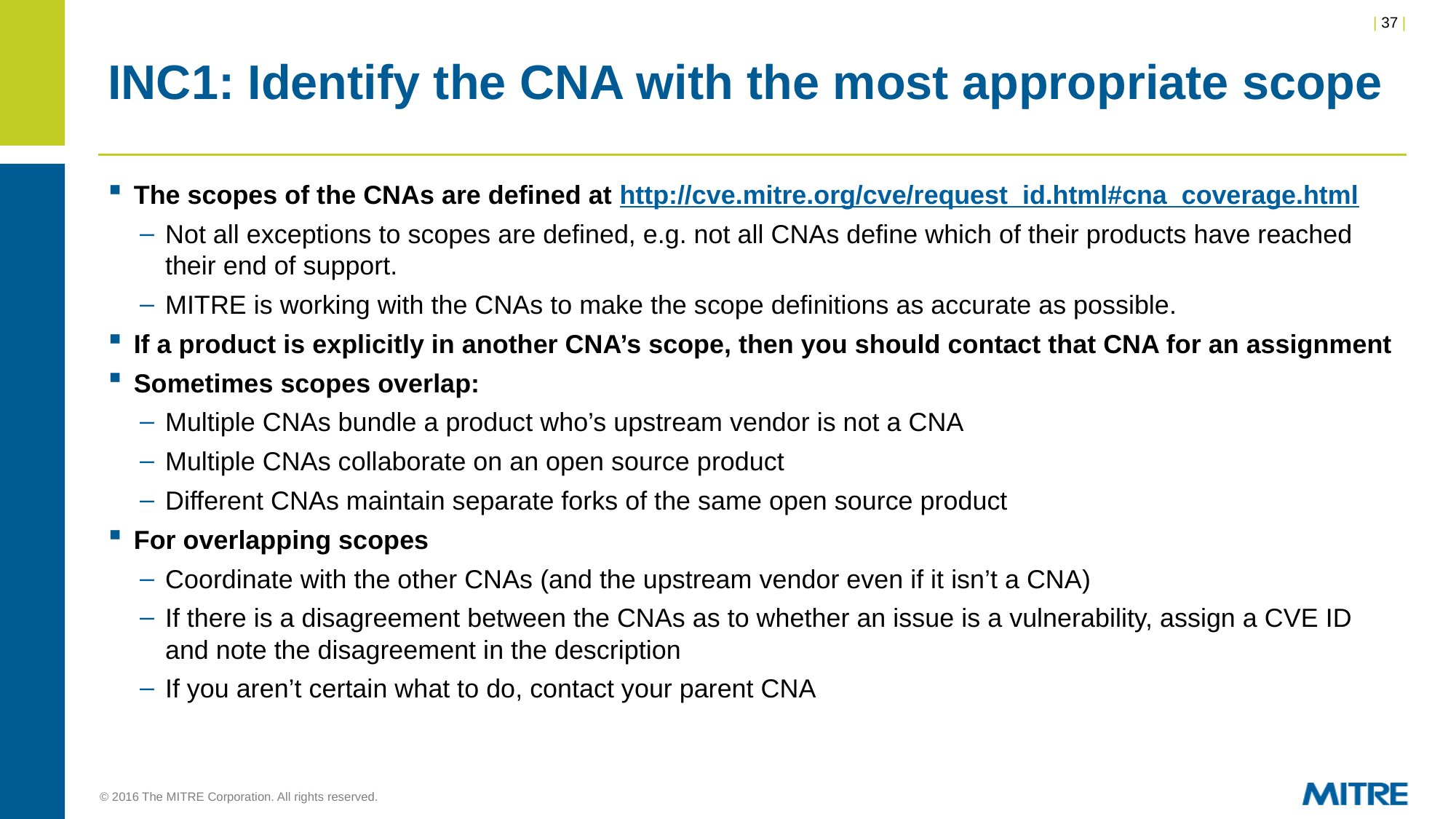

# INC1: Identify the CNA with the most appropriate scope
The scopes of the CNAs are defined at http://cve.mitre.org/cve/request_id.html#cna_coverage.html
Not all exceptions to scopes are defined, e.g. not all CNAs define which of their products have reached their end of support.
MITRE is working with the CNAs to make the scope definitions as accurate as possible.
If a product is explicitly in another CNA’s scope, then you should contact that CNA for an assignment
Sometimes scopes overlap:
Multiple CNAs bundle a product who’s upstream vendor is not a CNA
Multiple CNAs collaborate on an open source product
Different CNAs maintain separate forks of the same open source product
For overlapping scopes
Coordinate with the other CNAs (and the upstream vendor even if it isn’t a CNA)
If there is a disagreement between the CNAs as to whether an issue is a vulnerability, assign a CVE ID and note the disagreement in the description
If you aren’t certain what to do, contact your parent CNA